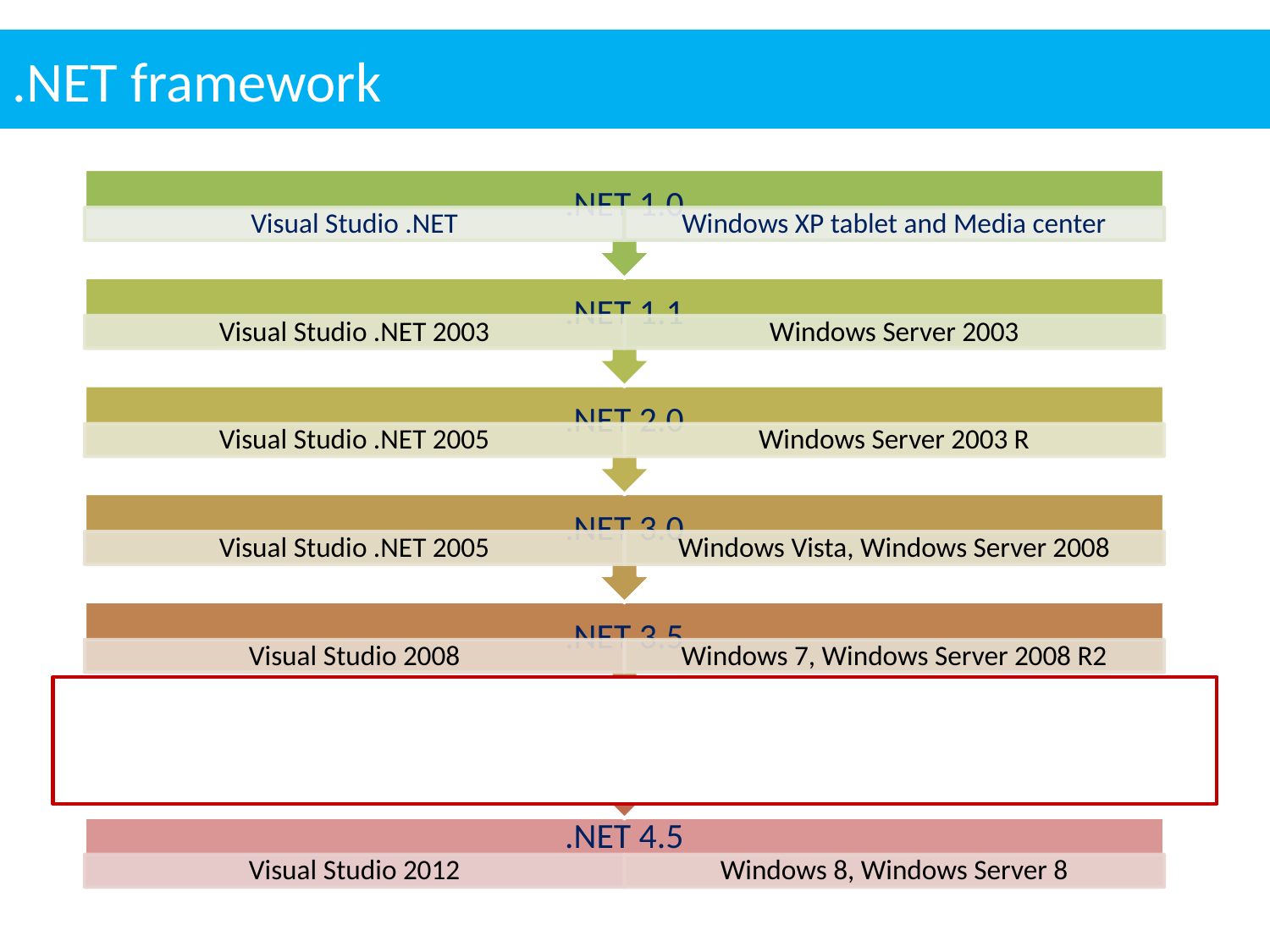

.NET framework
.NET 4.5
Visual Studio 2012
Windows 8, Windows Server 8
.NET 4.0
Visual Studio 2010
Windows 7(Recommended)
.NET 3.5
Visual Studio 2008
Windows 7, Windows Server 2008 R2
.NET 3.0
Visual Studio .NET 2005
Windows Vista, Windows Server 2008
.NET 2.0
Visual Studio .NET 2005
Windows Server 2003 R
.NET 1.1
Visual Studio .NET 2003
Windows Server 2003
.NET 1.0
Visual Studio .NET
Windows XP tablet and Media center